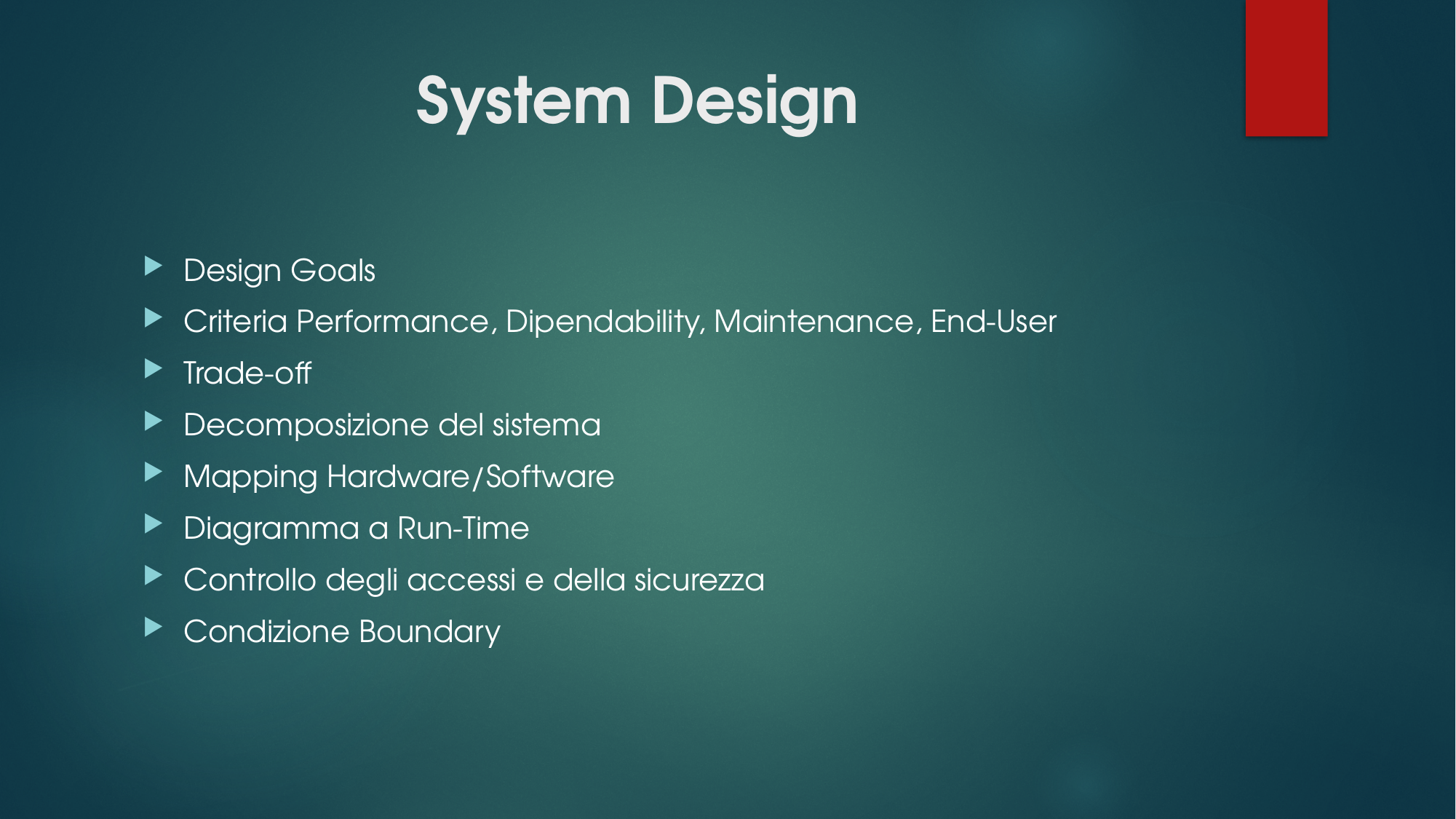

# System Design
Design Goals
Criteria Performance, Dipendability, Maintenance, End-User
Trade-off
Decomposizione del sistema
Mapping Hardware/Software
Diagramma a Run-Time
Controllo degli accessi e della sicurezza
Condizione Boundary